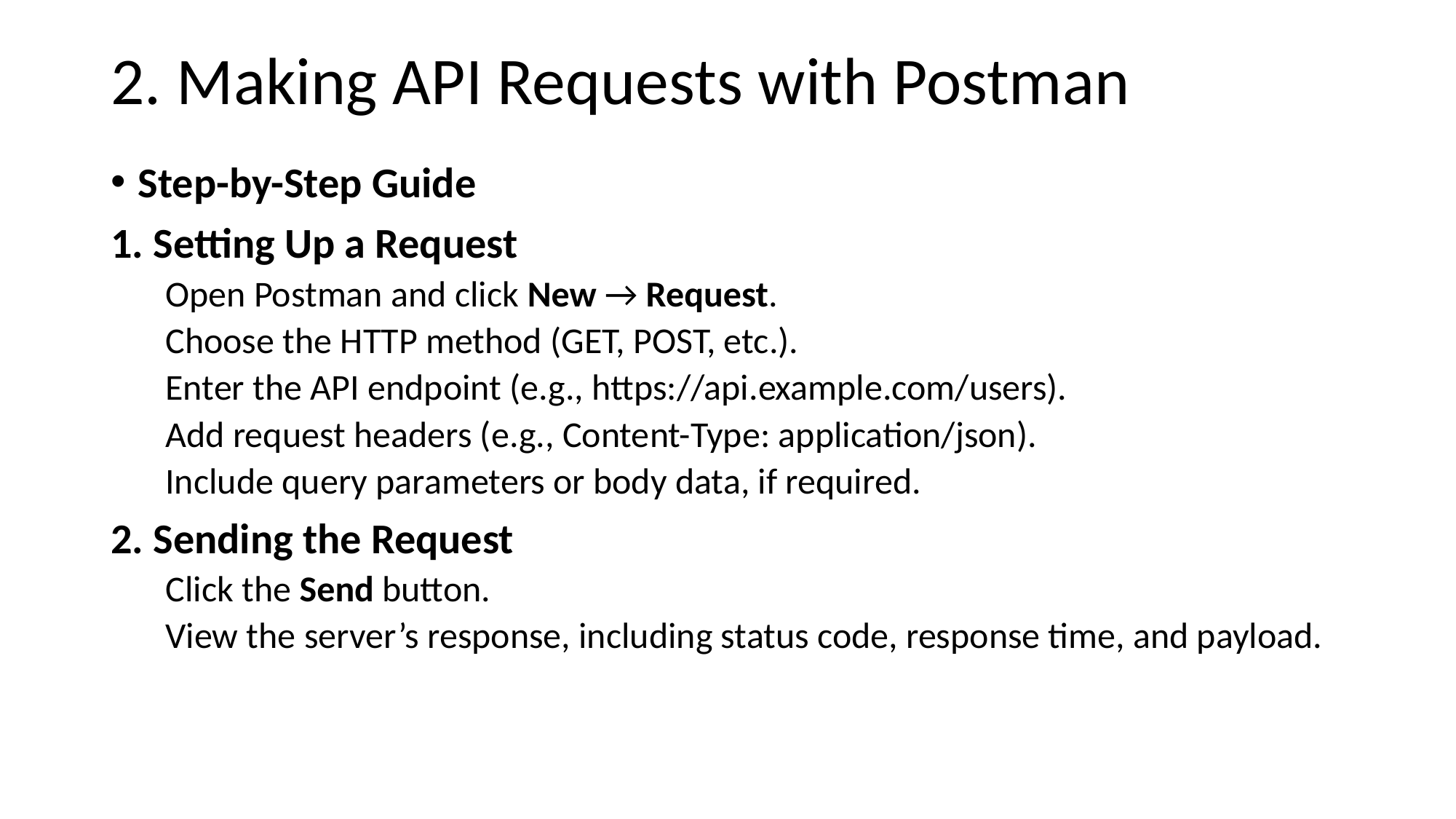

# 2. Making API Requests with Postman
Step-by-Step Guide
1. Setting Up a Request
Open Postman and click New → Request.
Choose the HTTP method (GET, POST, etc.).
Enter the API endpoint (e.g., https://api.example.com/users).
Add request headers (e.g., Content-Type: application/json).
Include query parameters or body data, if required.
2. Sending the Request
Click the Send button.
View the server’s response, including status code, response time, and payload.